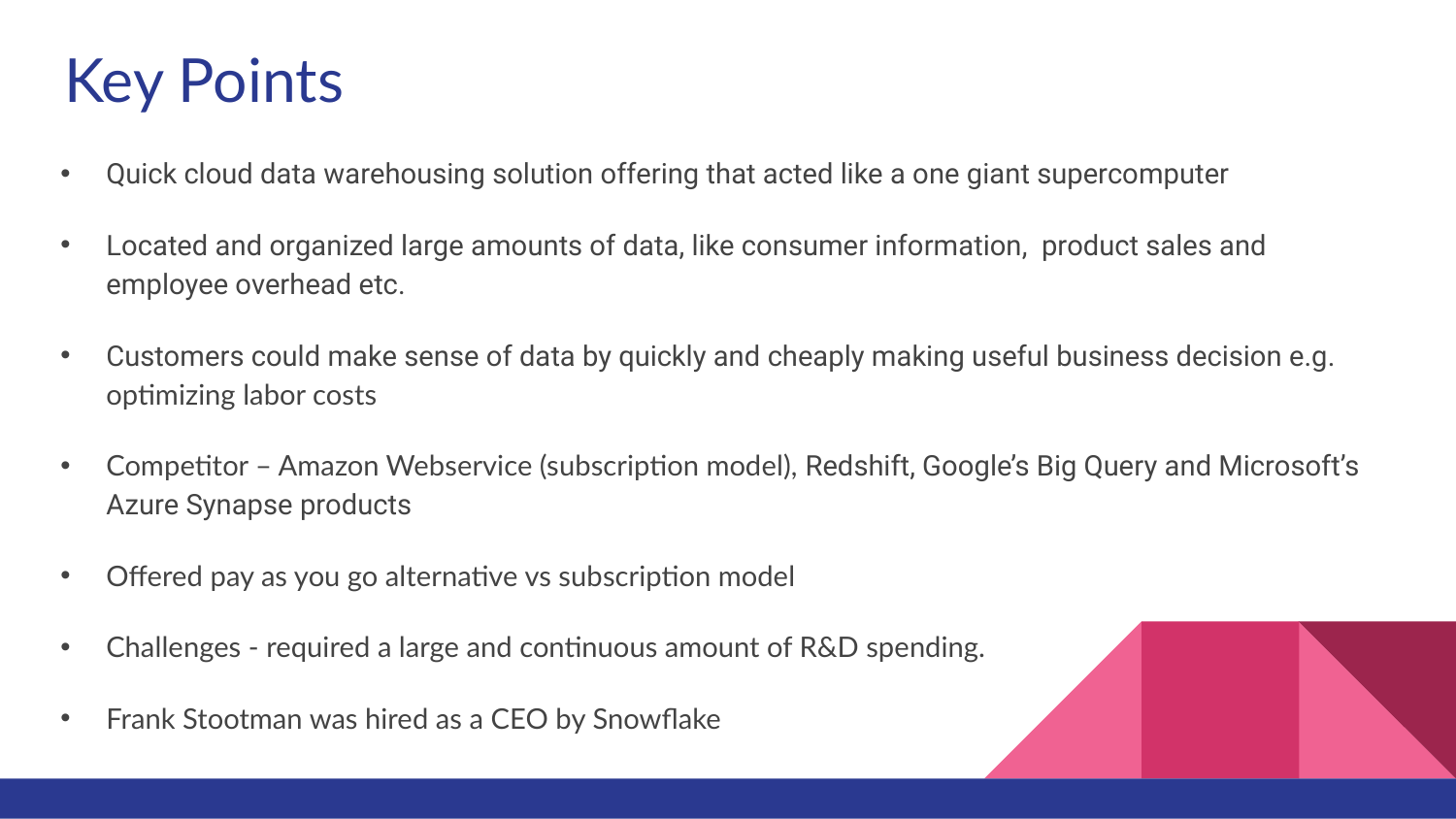

# Key Points
Quick cloud data warehousing solution offering that acted like a one giant supercomputer
Located and organized large amounts of data, like consumer information,  product sales and employee overhead etc.
Customers could make sense of data by quickly and cheaply making useful business decision e.g. optimizing labor costs
Competitor – Amazon Webservice (subscription model), Redshift, Google’s Big Query and Microsoft’s Azure Synapse products
Offered pay as you go alternative vs subscription model
Challenges - required a large and continuous amount of R&D spending.
Frank Stootman was hired as a CEO by Snowflake